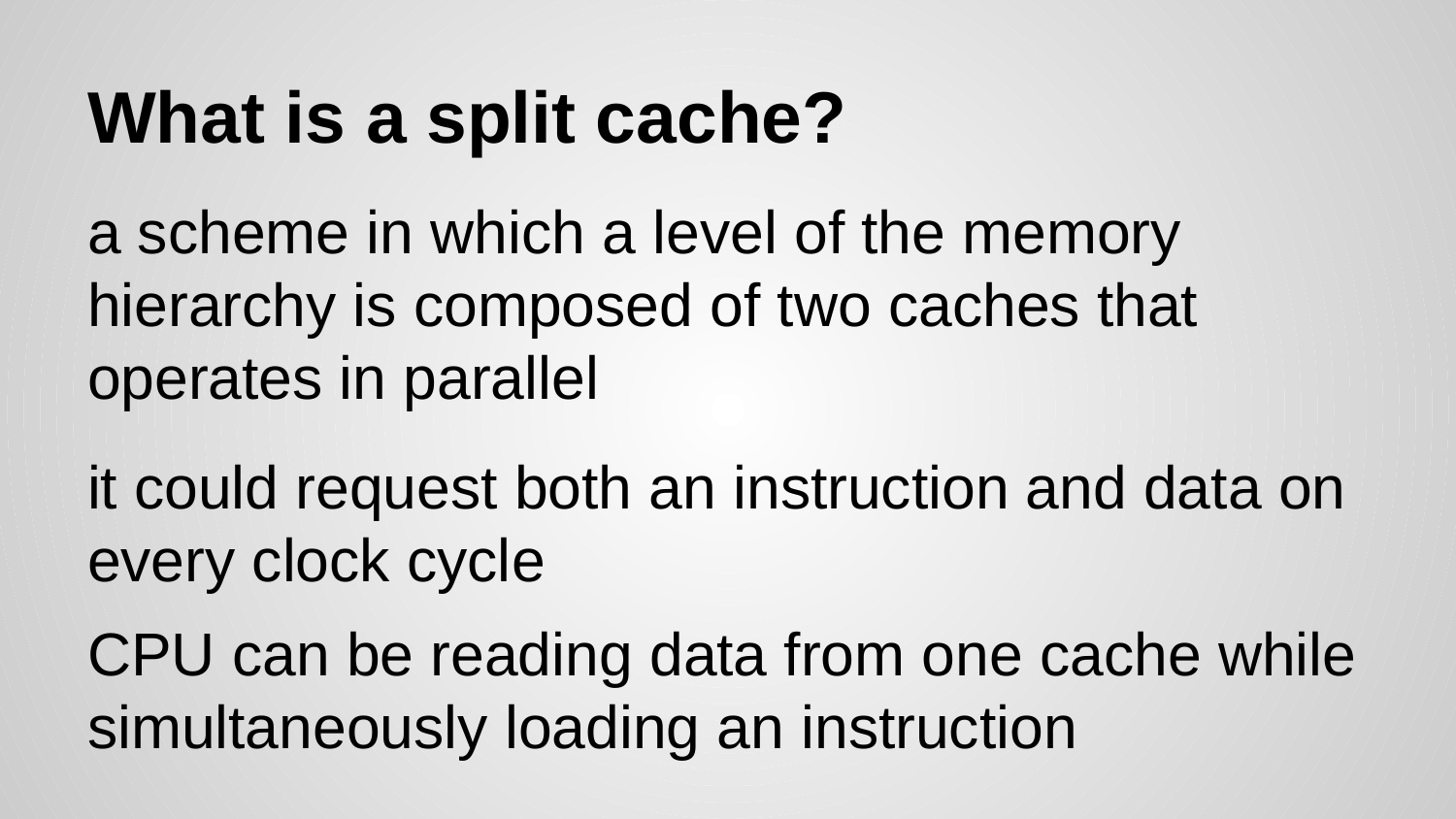

# What is a split cache?
a scheme in which a level of the memory hierarchy is composed of two caches that operates in parallel
it could request both an instruction and data on every clock cycle
CPU can be reading data from one cache while simultaneously loading an instruction